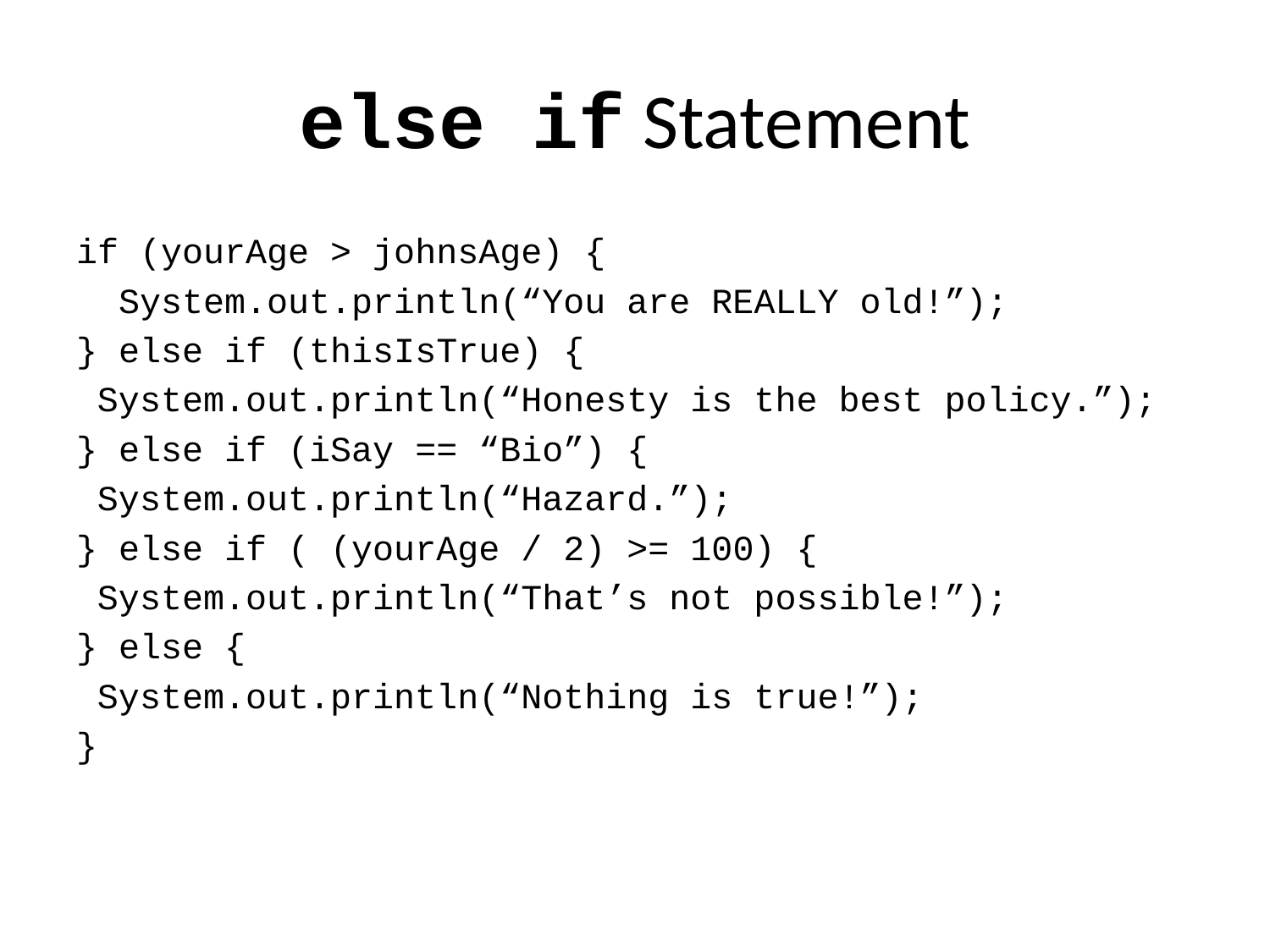

# else if Statement
if (yourAge > johnsAge) {
  System.out.println(“You are REALLY old!”);
} else if (thisIsTrue) {
 System.out.println(“Honesty is the best policy.”);
} else if (iSay == “Bio”) {
 System.out.println(“Hazard.”);
} else if ( (yourAge / 2) >= 100) {
 System.out.println(“That’s not possible!”);
} else {
 System.out.println(“Nothing is true!”);
}